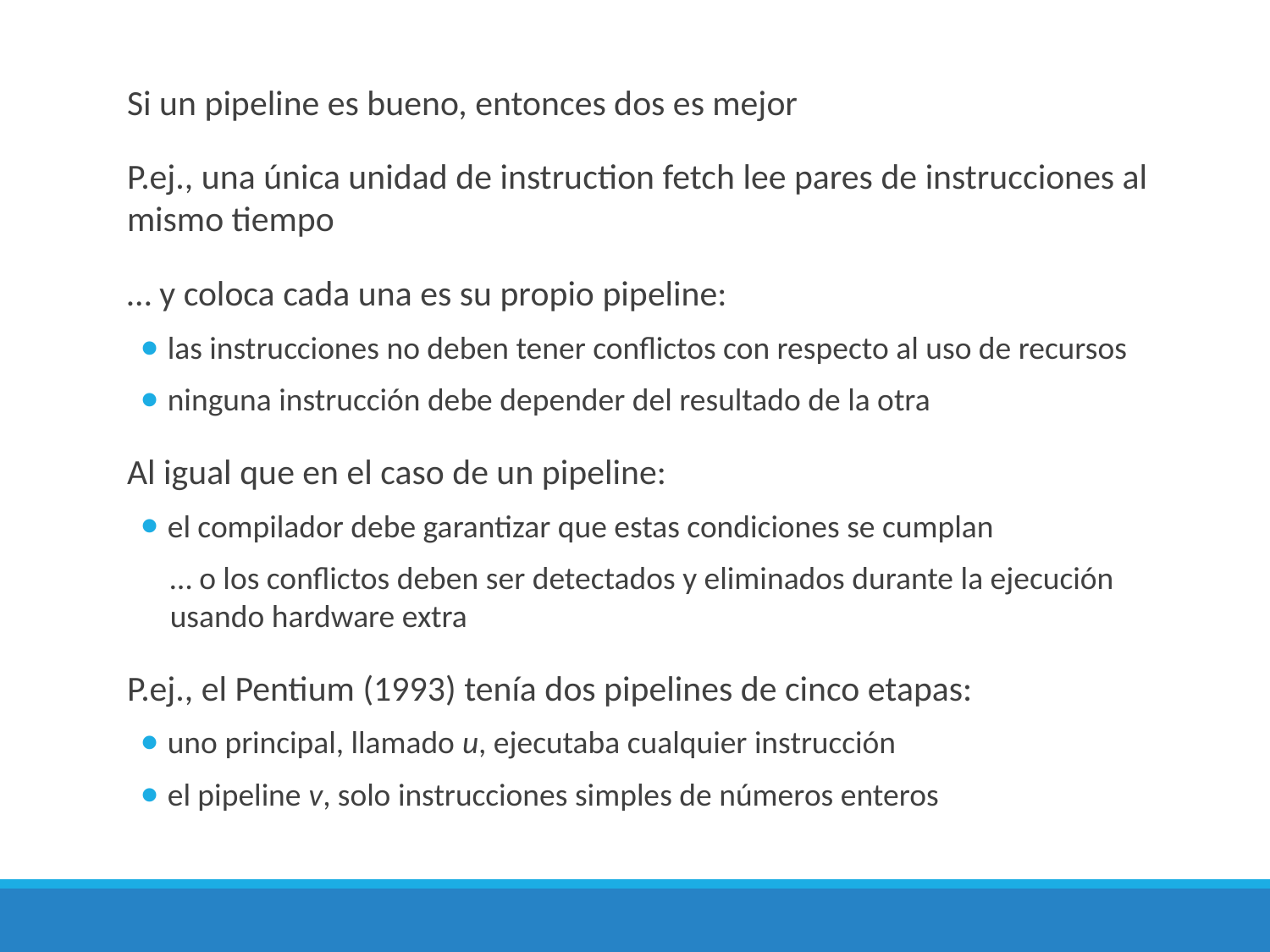

Si un pipeline es bueno, entonces dos es mejor
P.ej., una única unidad de instruction fetch lee pares de instrucciones al mismo tiempo
… y coloca cada una es su propio pipeline:
las instrucciones no deben tener conflictos con respecto al uso de recursos
ninguna instrucción debe depender del resultado de la otra
Al igual que en el caso de un pipeline:
el compilador debe garantizar que estas condiciones se cumplan
… o los conflictos deben ser detectados y eliminados durante la ejecución usando hardware extra
P.ej., el Pentium (1993) tenía dos pipelines de cinco etapas:
uno principal, llamado u, ejecutaba cualquier instrucción
el pipeline v, solo instrucciones simples de números enteros